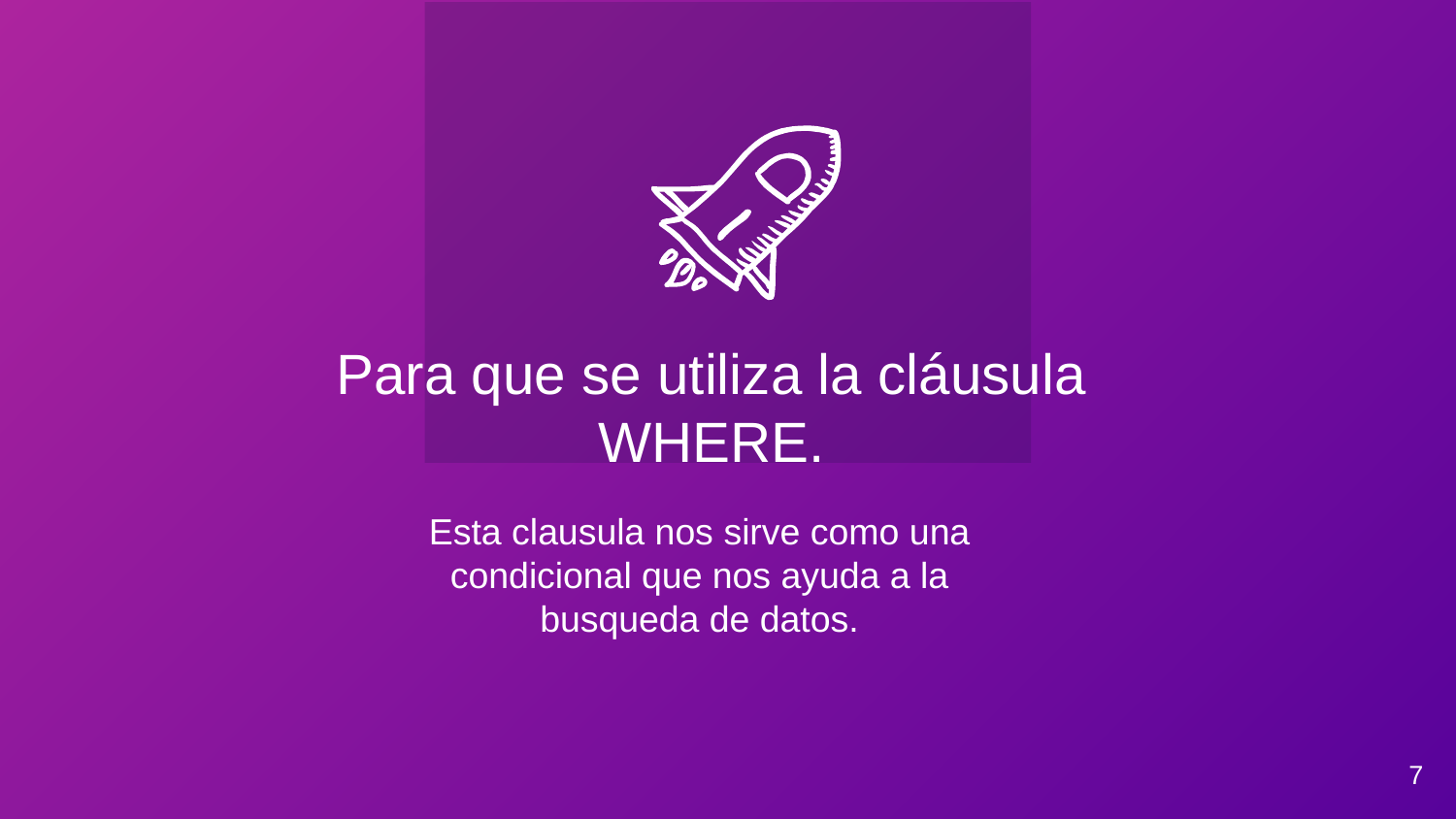

Para que se utiliza la cláusula WHERE.
Esta clausula nos sirve como una condicional que nos ayuda a la busqueda de datos.
7